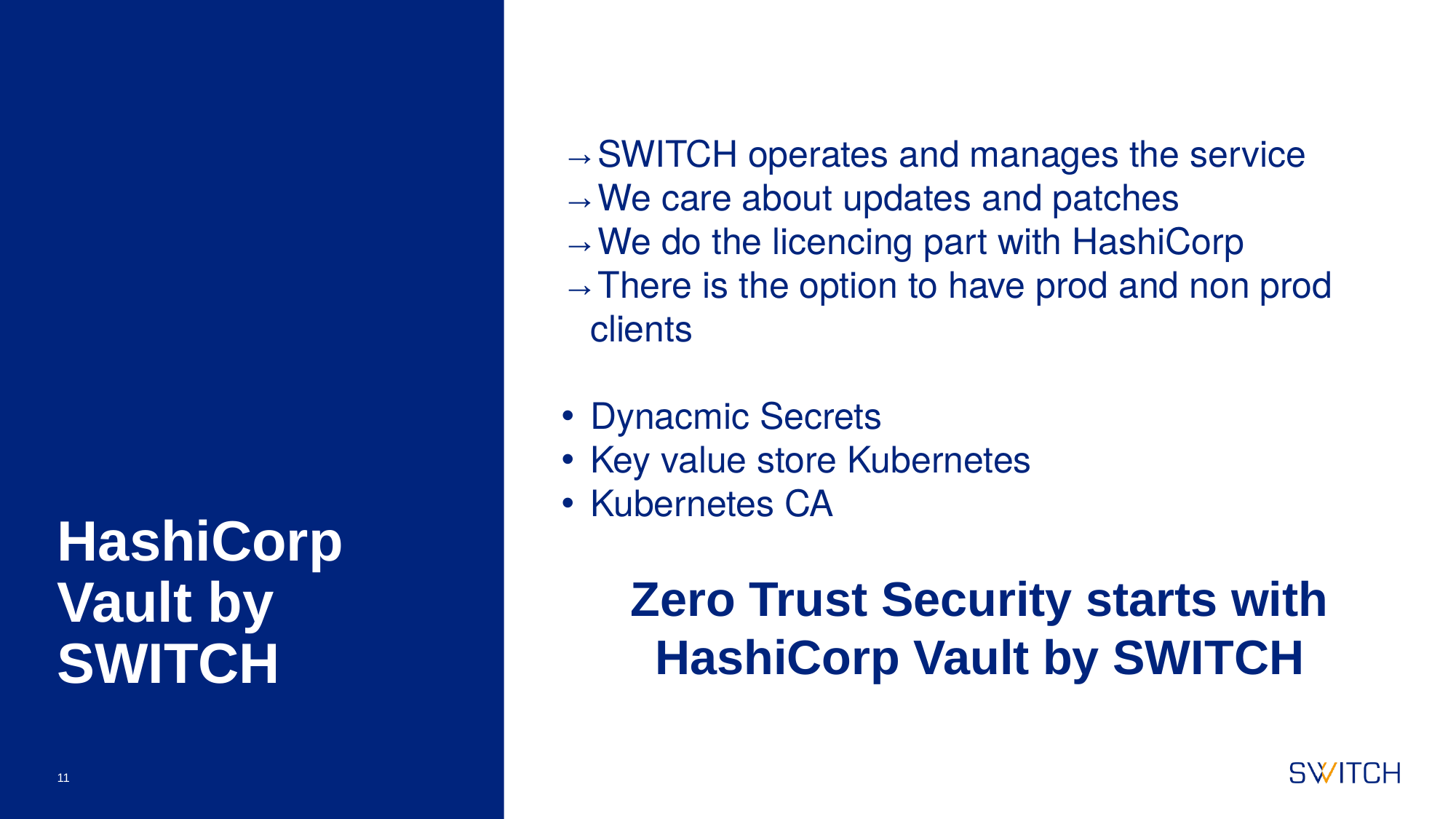

SWITCH operates and manages the service
We care about updates and patches
We do the licencing part with HashiCorp
There is the option to have prod and non prod clients

Dynacmic Secrets
Key value store Kubernetes
Kubernetes CA

Zero Trust Security starts with HashiCorp Vault by SWITCH

# HashiCorp Vault by SWITCH
11